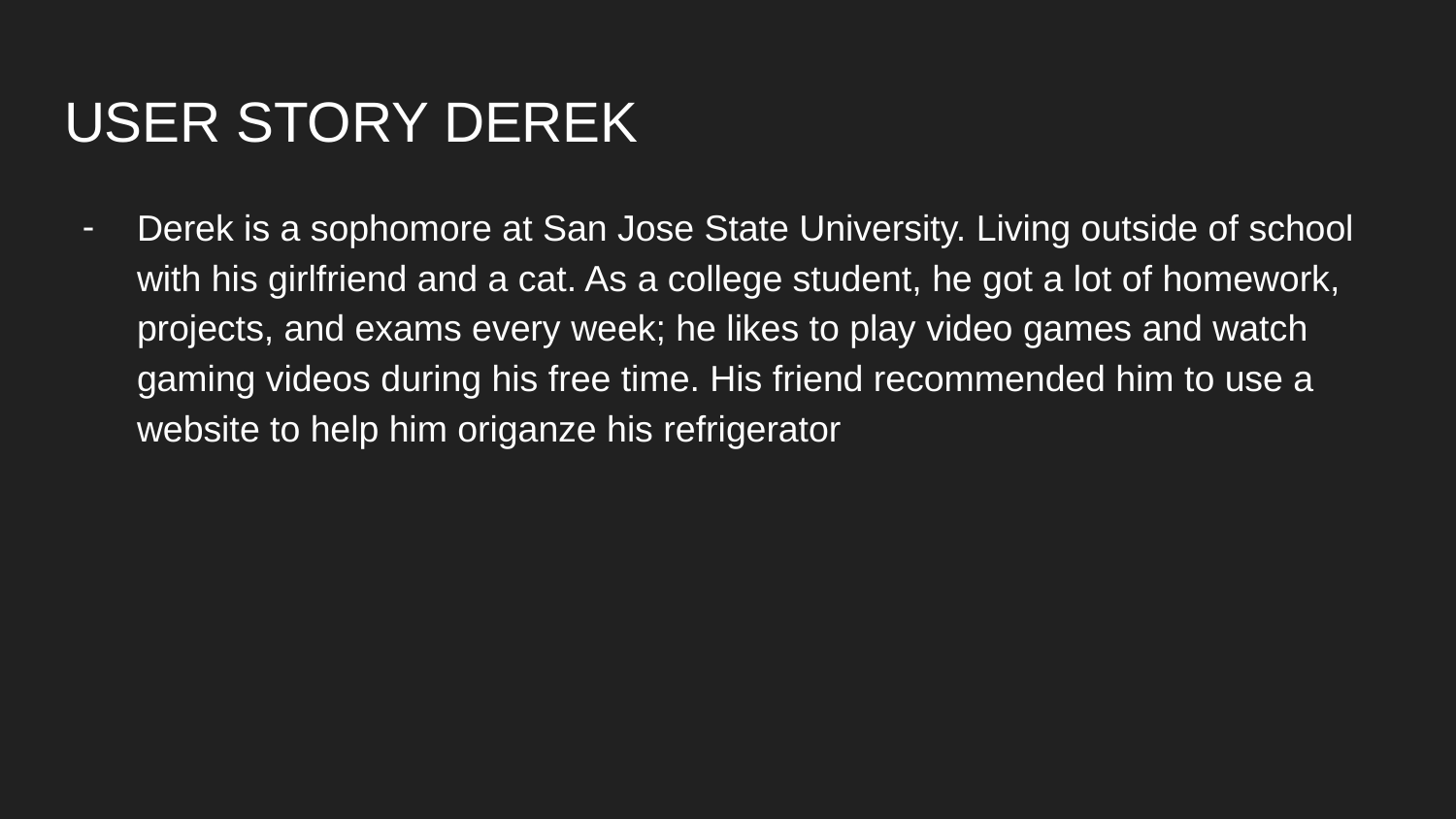

# USER STORY DEREK
Derek is a sophomore at San Jose State University. Living outside of school with his girlfriend and a cat. As a college student, he got a lot of homework, projects, and exams every week; he likes to play video games and watch gaming videos during his free time. His friend recommended him to use a website to help him origanze his refrigerator